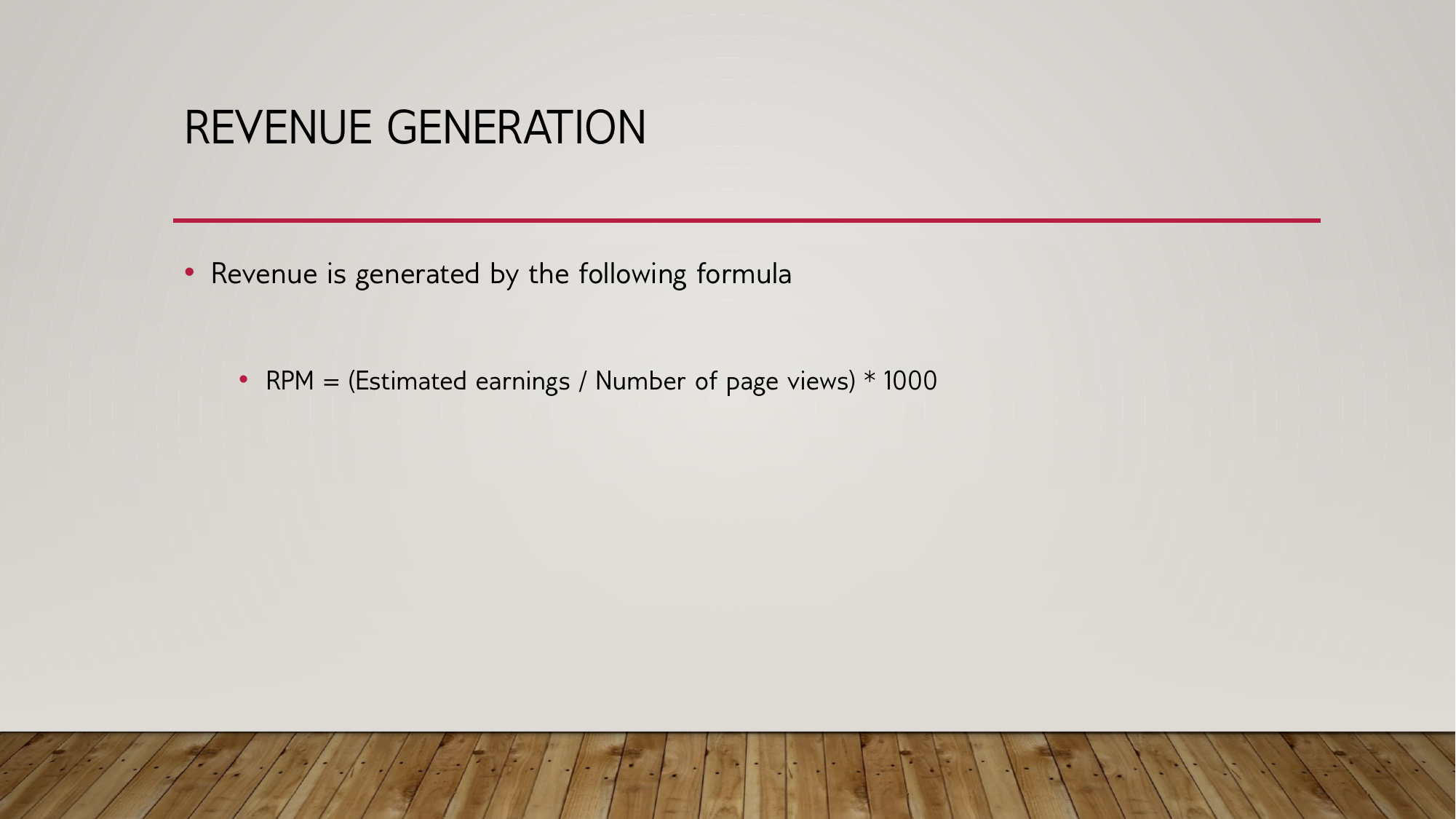

# Revenue generation
Revenue is generated by the following formula

RPM = (Estimated earnings / Number of page views) * 1000